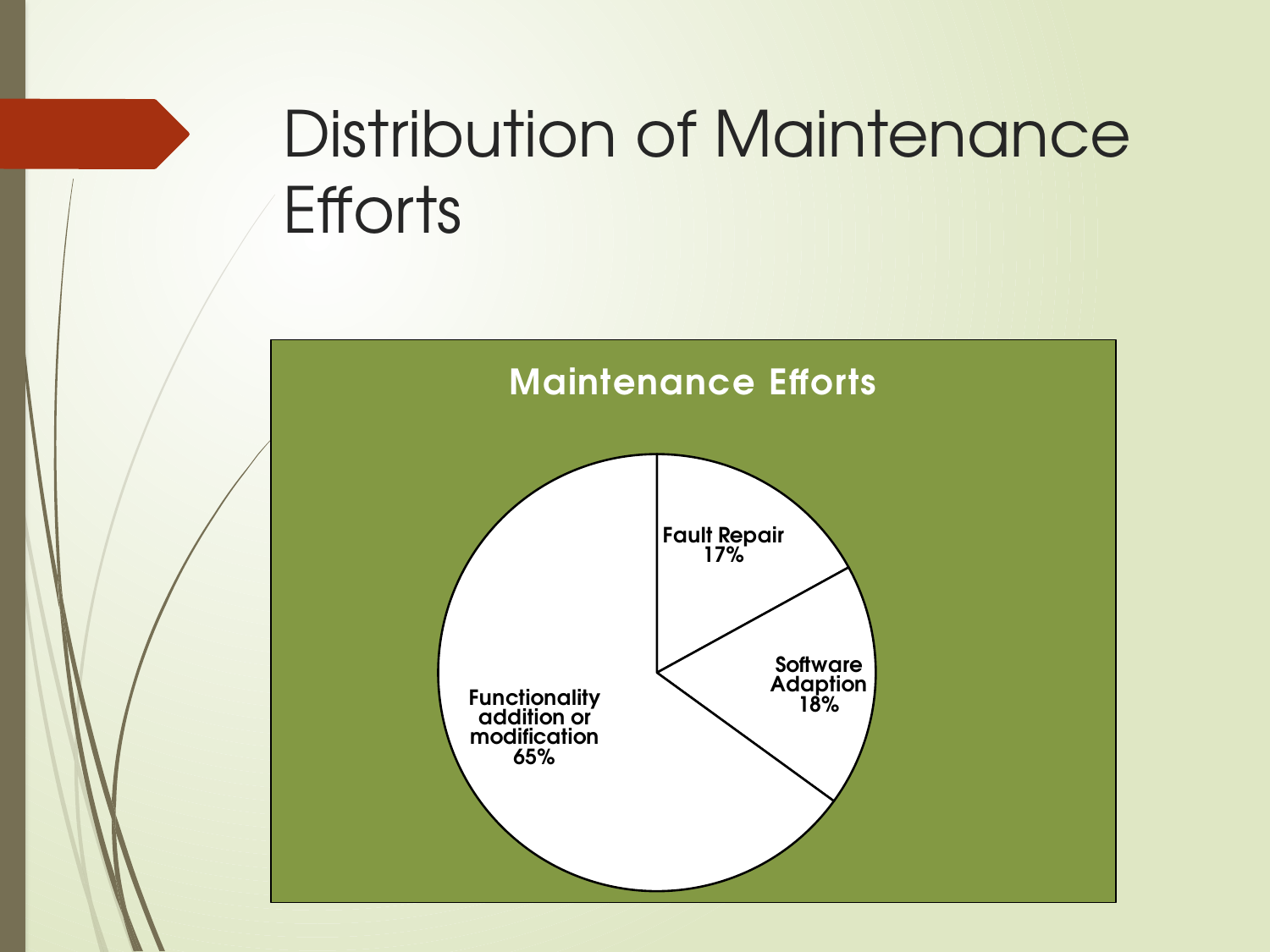

# Distribution of Maintenance Efforts

### Chart:

| Category | Maintenance Efforts |
|---|---|
| Fault Repair | 17.0 |
| Software Adaption | 18.0 |
| Functionality addition or modification | 65.0 |